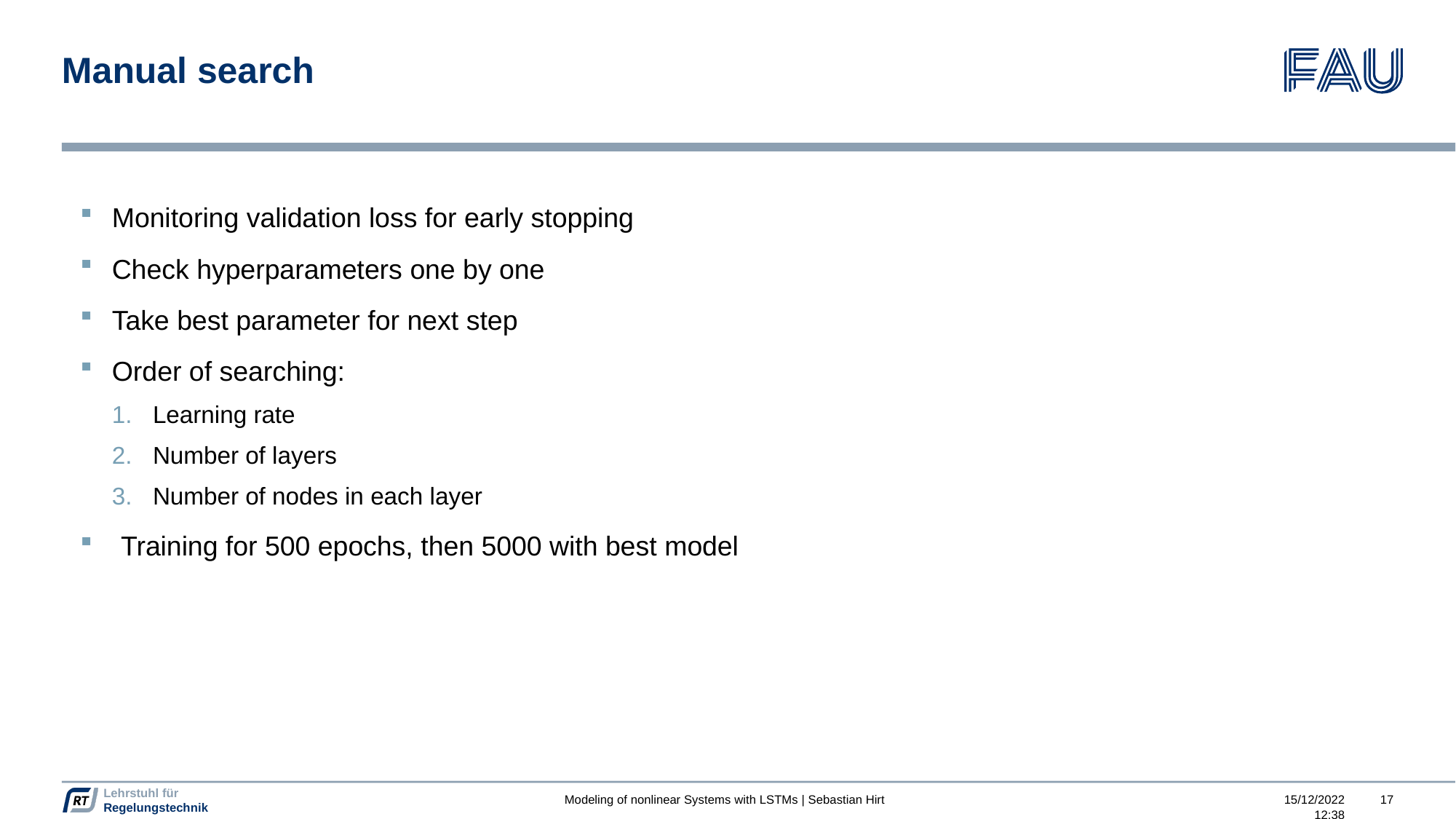

# Manual search
Monitoring validation loss for early stopping
Check hyperparameters one by one
Take best parameter for next step
Order of searching:
Learning rate
Number of layers
Number of nodes in each layer
Training for 500 epochs, then 5000 with best model

Modeling of nonlinear Systems with LSTMs | Sebastian Hirt
15/12/2022 12:38
17